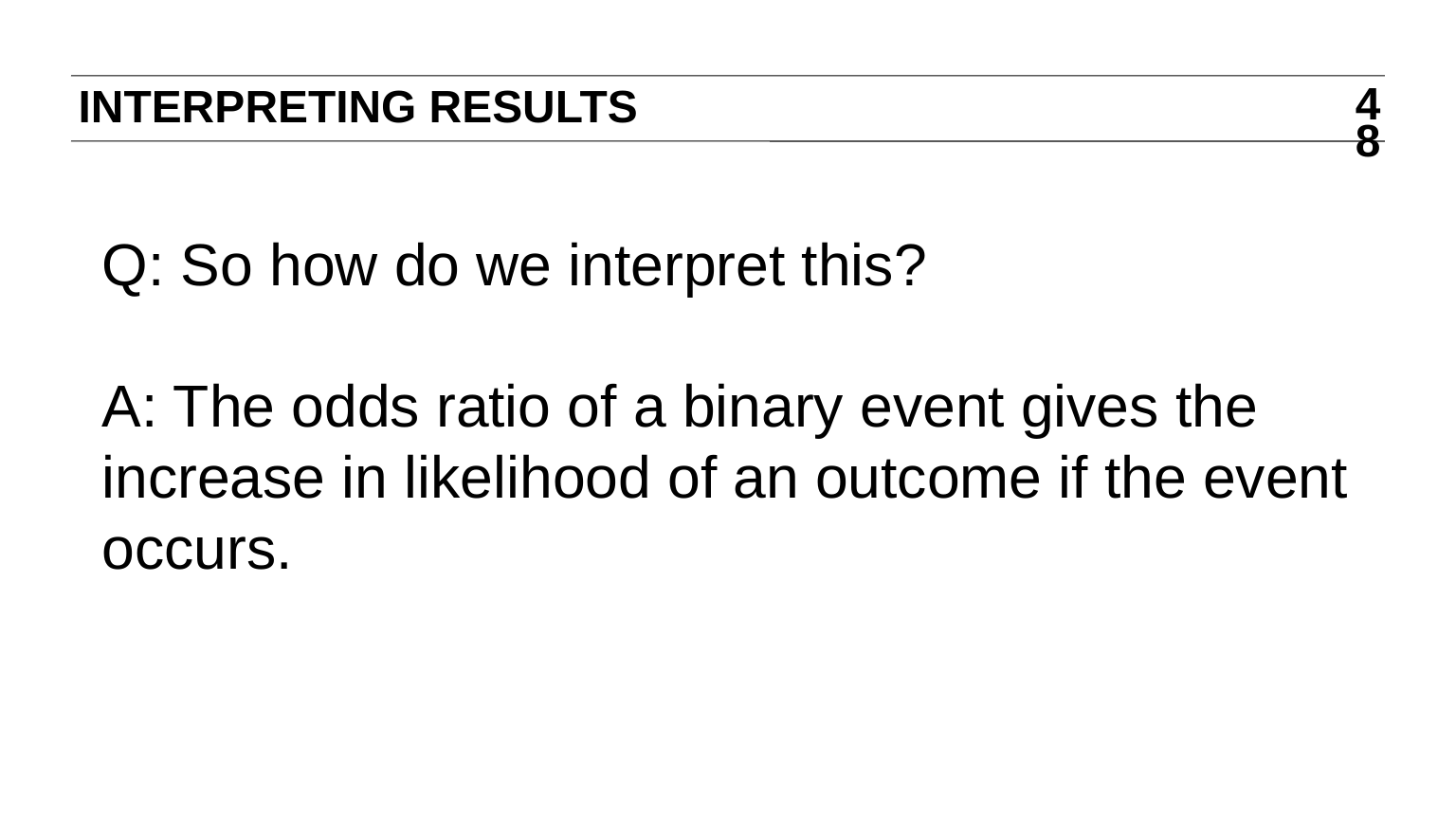

Interpreting results
48

Q: So how do we interpret this?

A: The odds ratio of a binary event gives the increase in likelihood of an outcome if the event occurs.